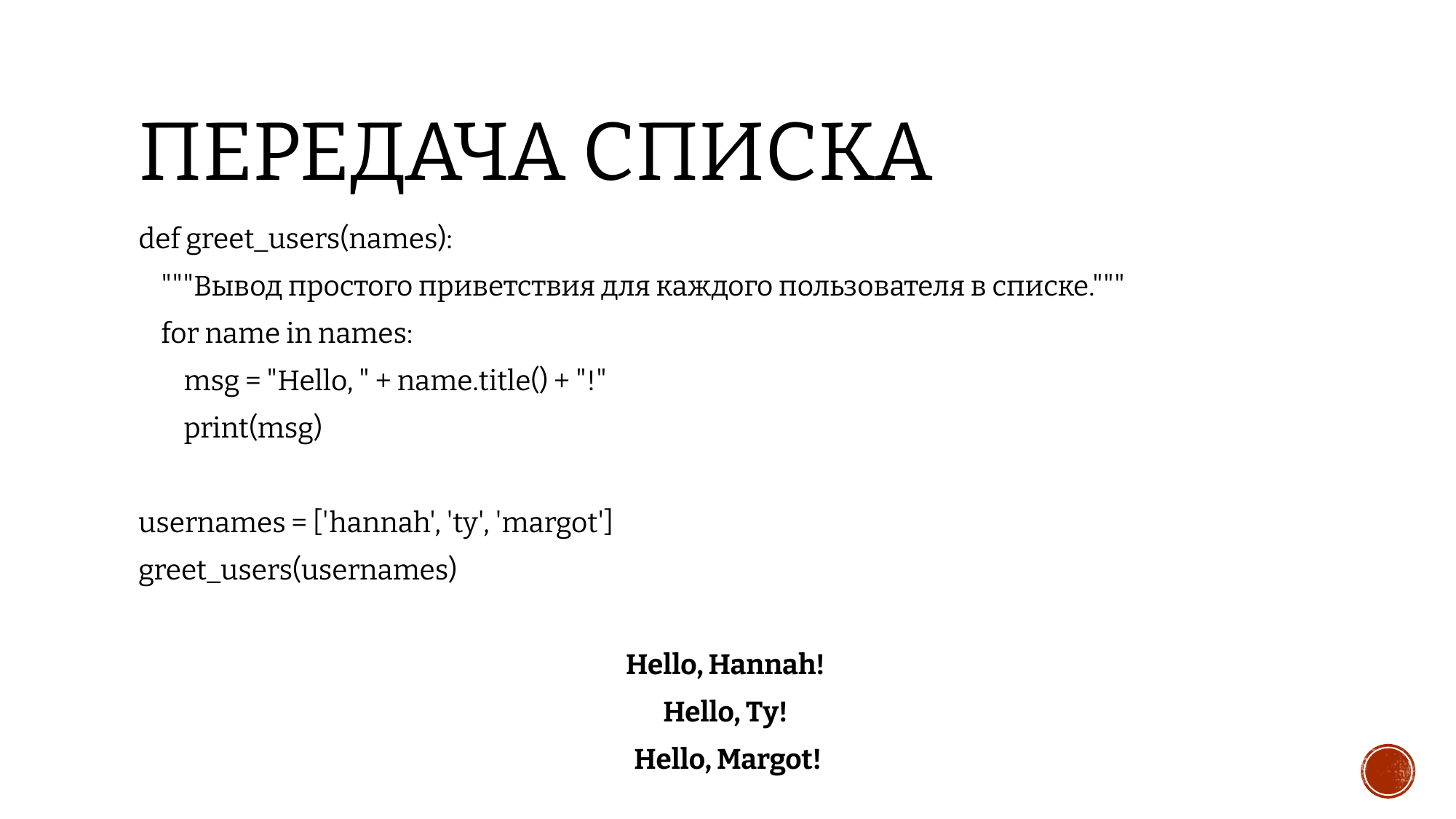

# Передача списка
def greet_users(names):
    """Вывод простого приветствия для каждого пользователя в списке."""
    for name in names:
        msg = "Hello, " + name.title() + "!"
        print(msg)

usernames = ['hannah', 'ty', 'margot']
greet_users(usernames)

Hello, Hannah!
Hello, Ty!
Hello, Margot!